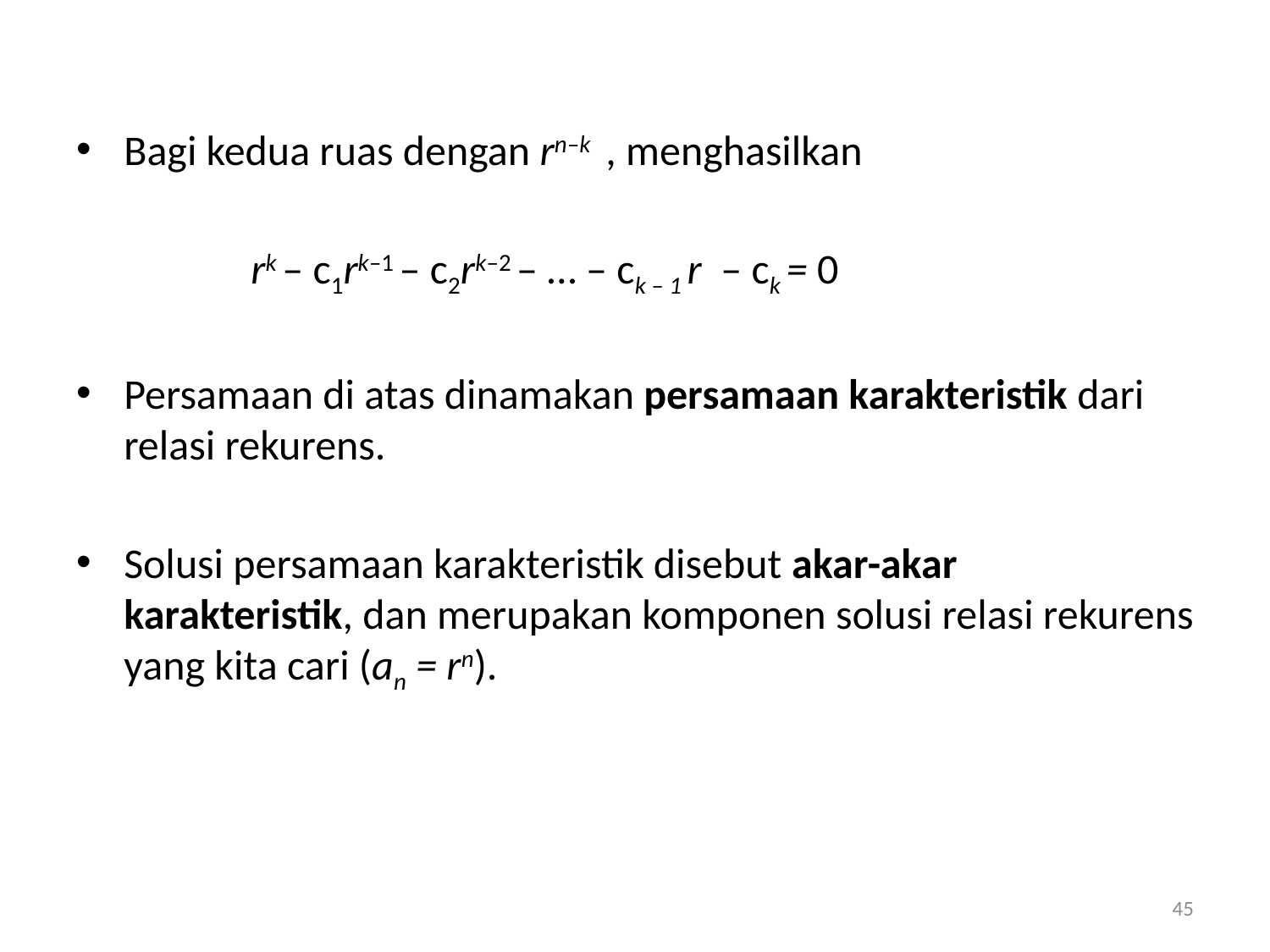

Bagi kedua ruas dengan rn–k  , menghasilkan

		rk – c1rk–1 – c2rk–2 – … – ck – 1 r  – ck = 0

Persamaan di atas dinamakan persamaan karakteristik dari relasi rekurens.

Solusi persamaan karakteristik disebut akar-akar karakteristik, dan merupakan komponen solusi relasi rekurens yang kita cari (an = rn).
45